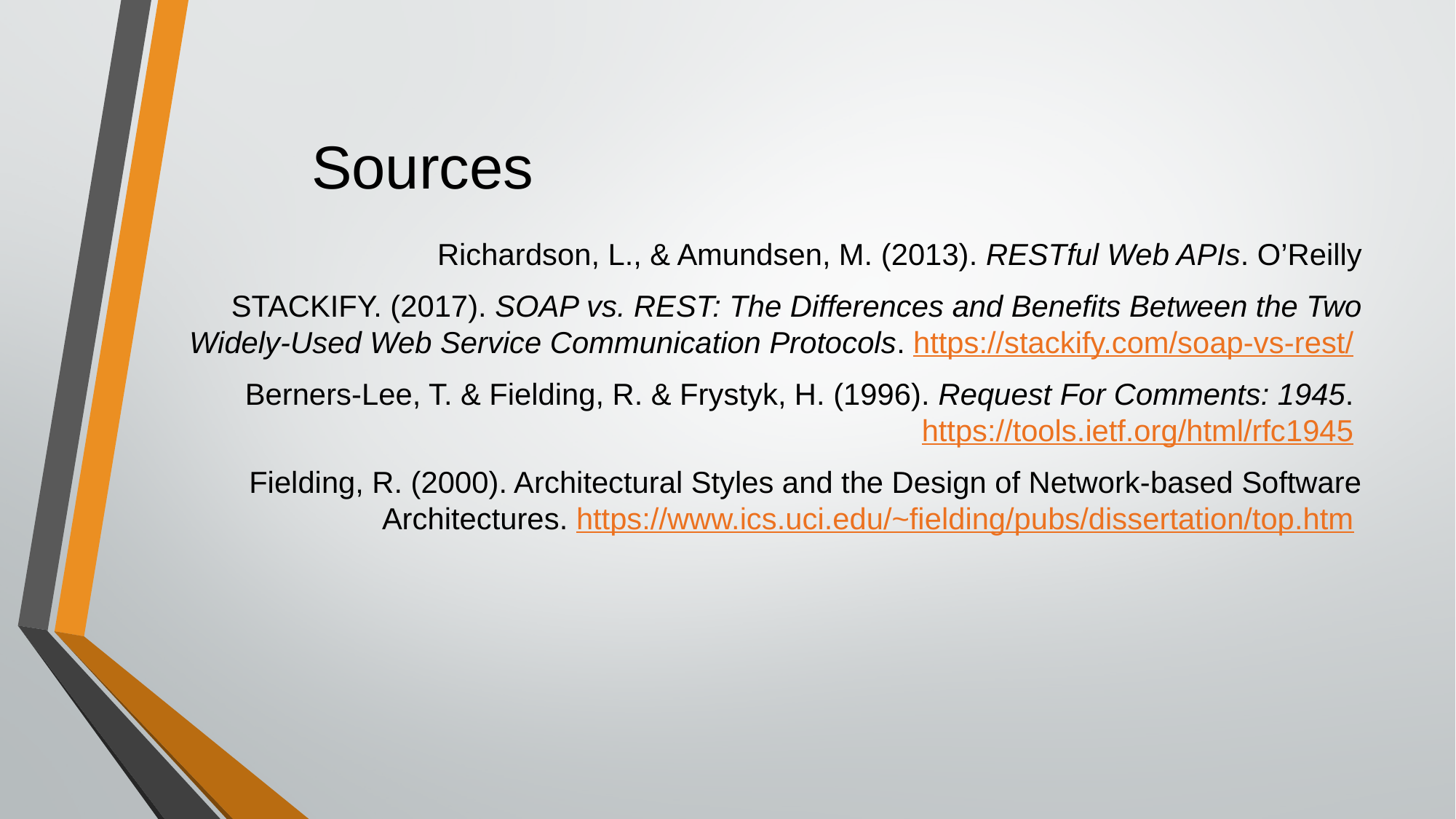

# Sources
Richardson, L., & Amundsen, M. (2013). RESTful Web APIs. O’Reilly
STACKIFY. (2017). SOAP vs. REST: The Differences and Benefits Between the Two Widely-Used Web Service Communication Protocols. https://stackify.com/soap-vs-rest/
Berners-Lee, T. & Fielding, R. & Frystyk, H. (1996). Request For Comments: 1945. https://tools.ietf.org/html/rfc1945
Fielding, R. (2000). Architectural Styles and the Design of Network-based Software Architectures. https://www.ics.uci.edu/~fielding/pubs/dissertation/top.htm